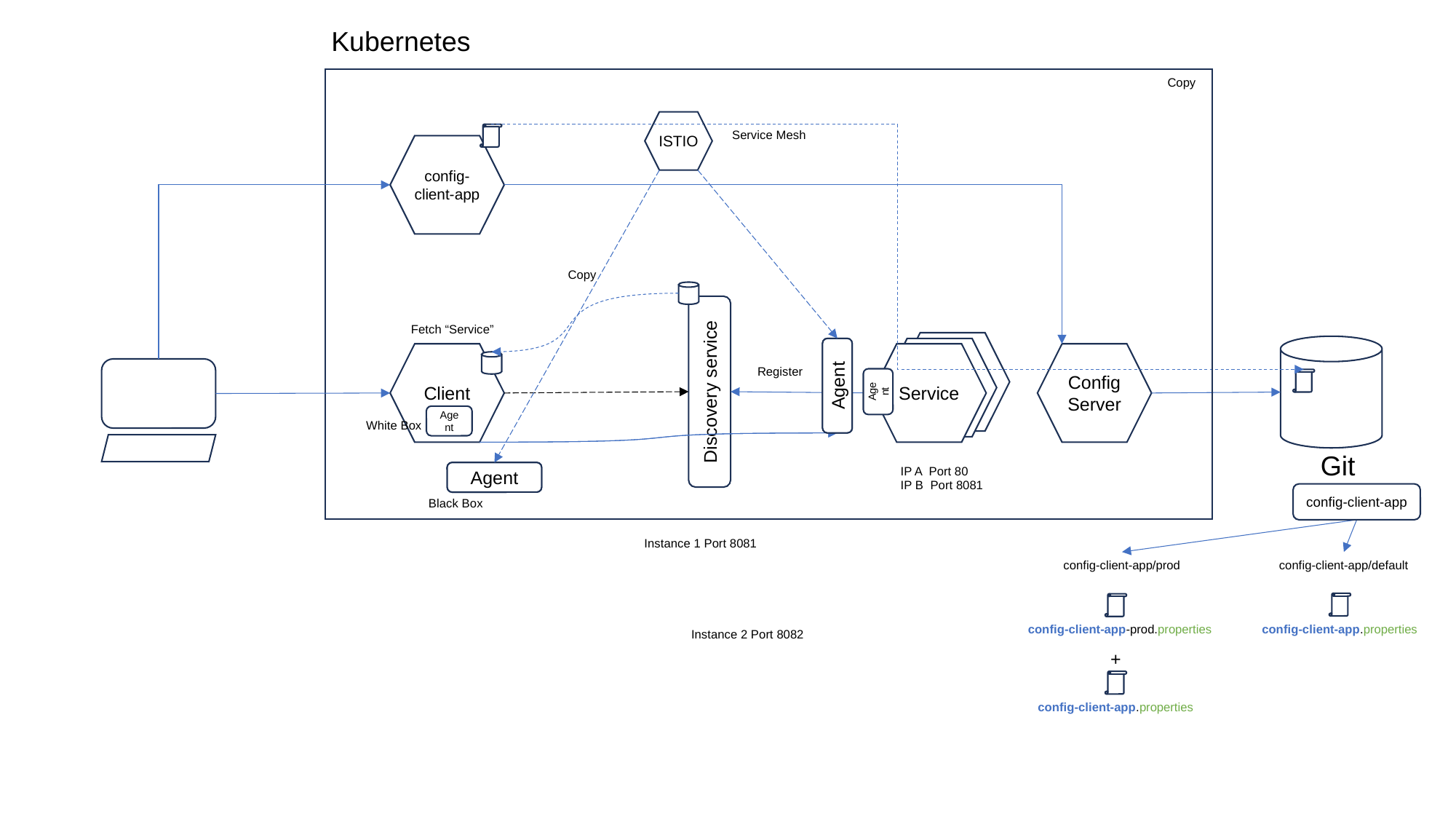

Kubernetes

Copy
ISTIO
Service Mesh

config-client-app
Copy

Discovery service
Fetch “Service”

Agent
Agent
Client
Service
Config Server

Register

Agent

Agent
White Box
Agent
Agent

Git
IP A  Port 80
IP B  Port 8081
config-client-app
Black Box
Instance 1 Port 8081
config-client-app/prod
config-client-app/default

config-client-app.properties
config-client-app-prod.properties
Instance 2 Port 8082
+

config-client-app.properties